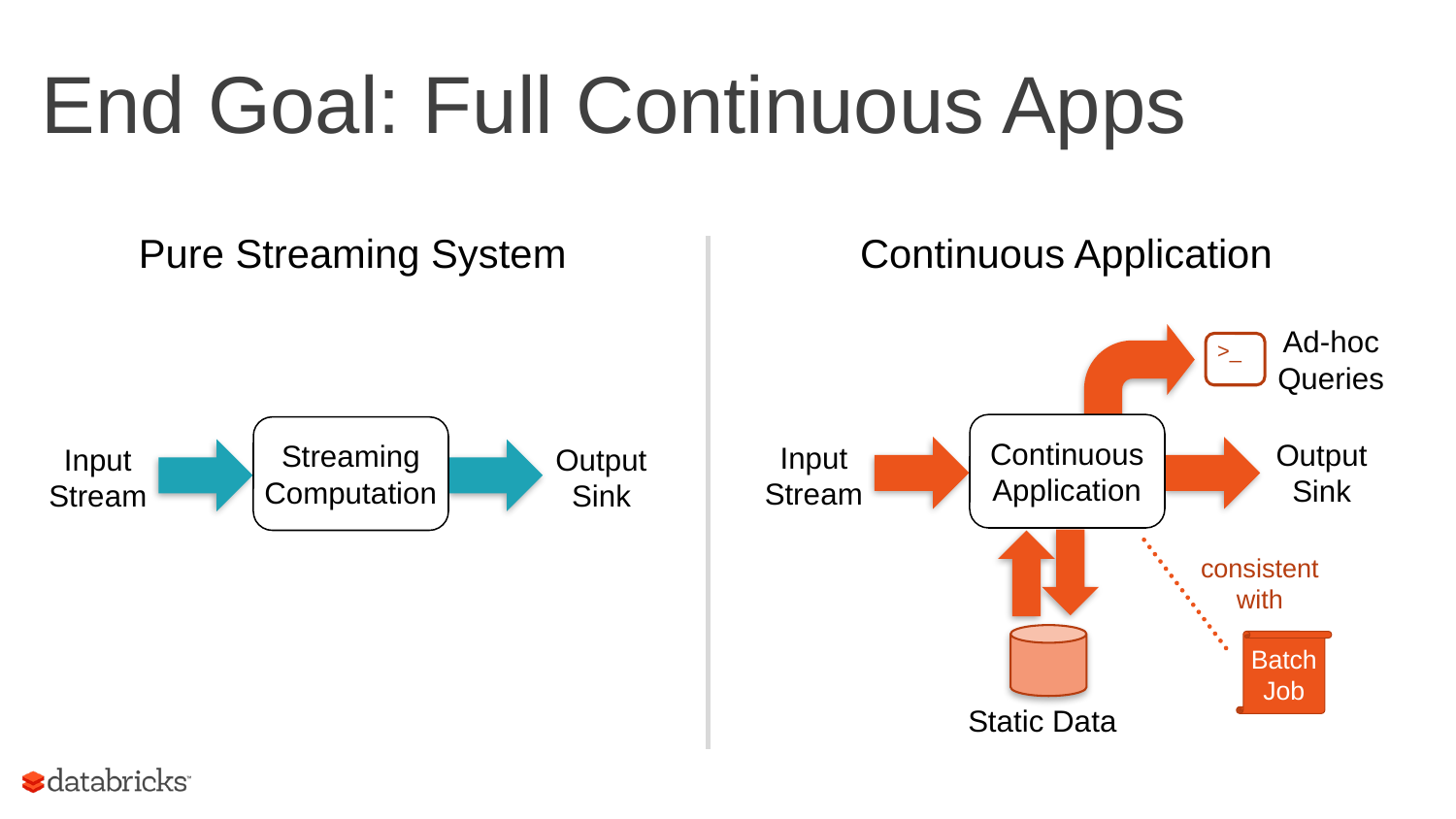

# End Goal: Full Continuous Apps
Pure Streaming System
Continuous Application
Ad-hoc
Queries

>_

Continuous Application
Streaming
Computation
Output
Sink
Input
Stream
Input
Stream
Output
Sink

consistent with

Batch Job
Static Data